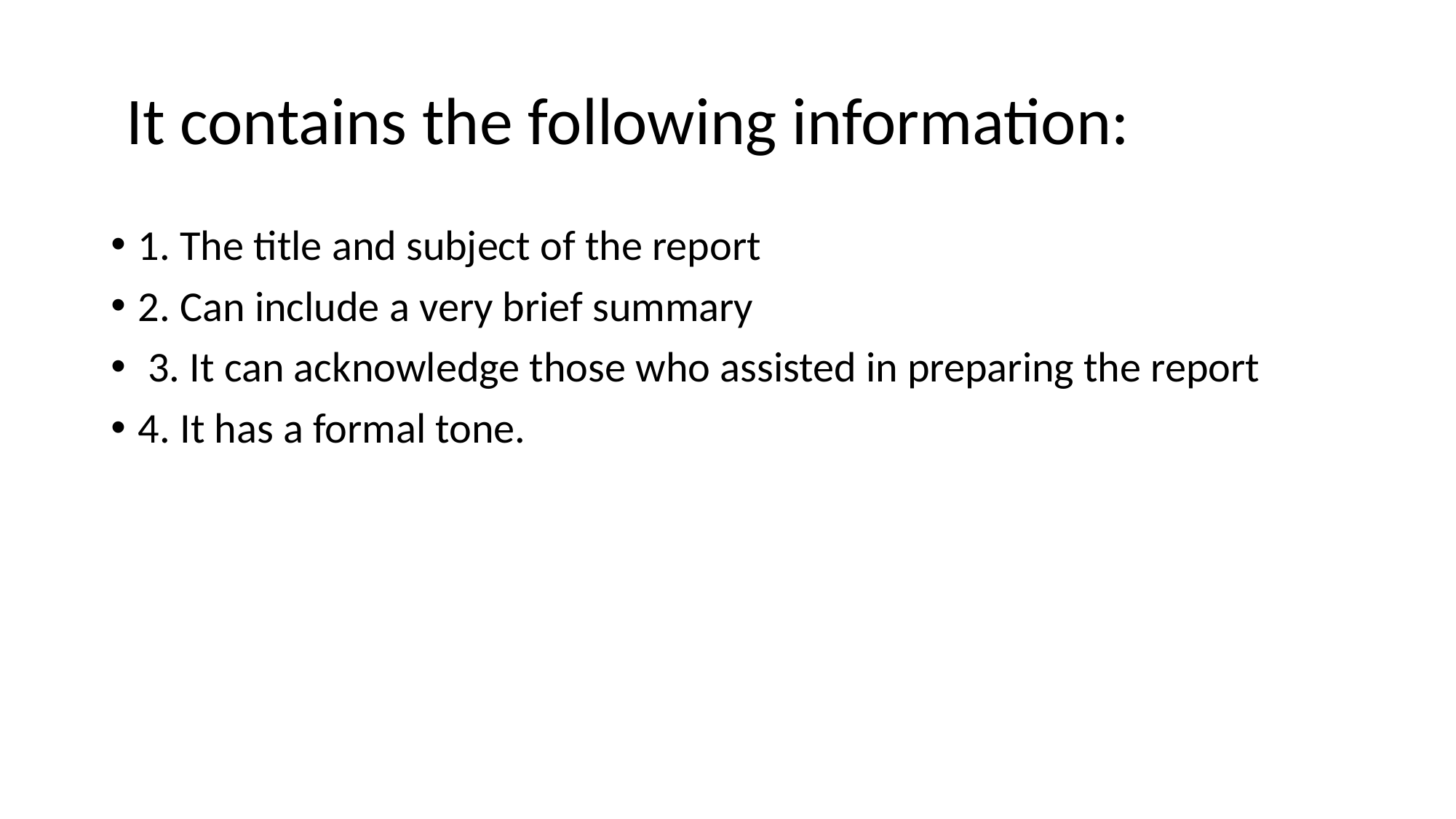

# It contains the following information:
1. The title and subject of the report
2. Can include a very brief summary
 3. It can acknowledge those who assisted in preparing the report
4. It has a formal tone.